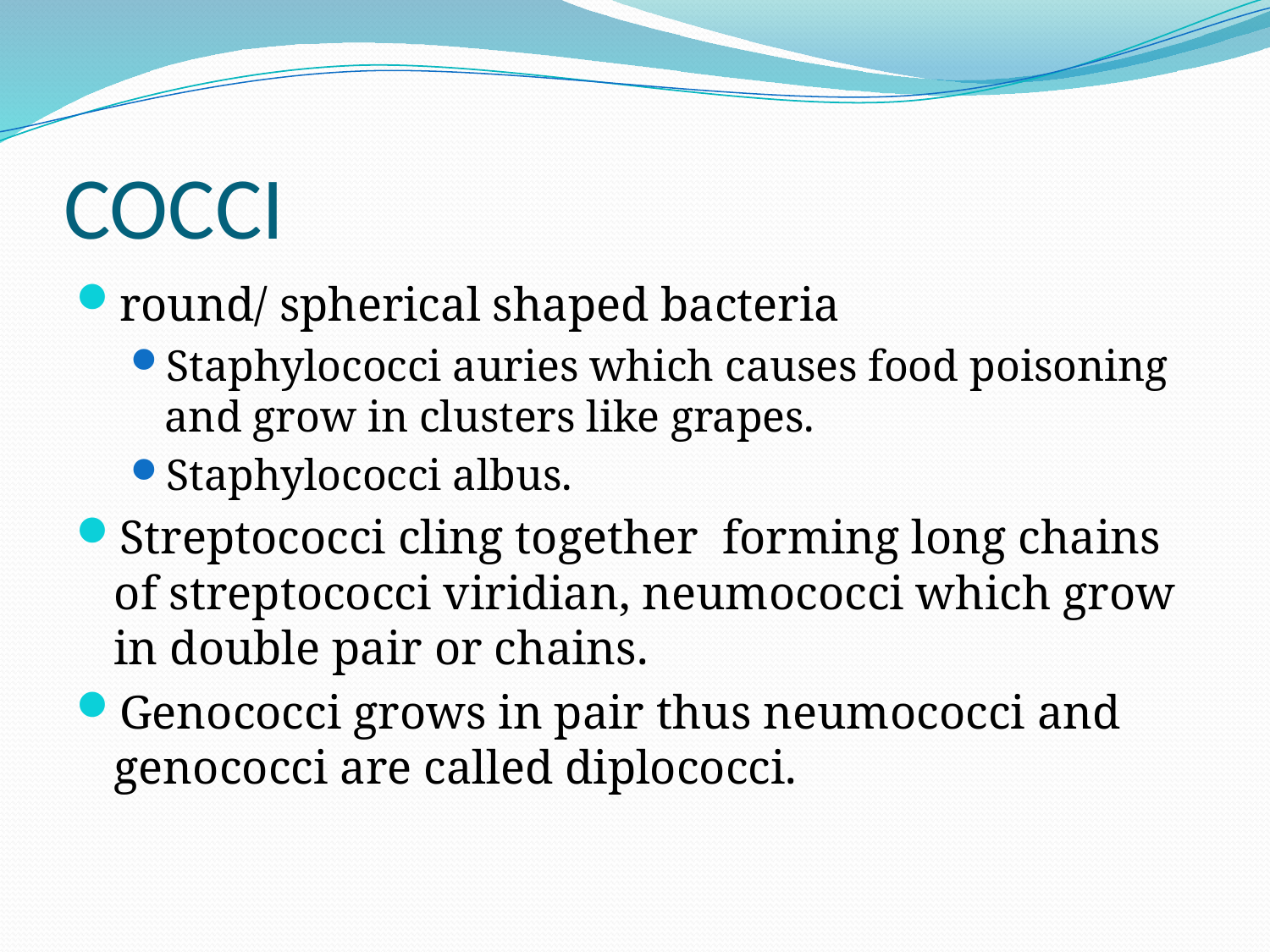

# COCCI
round/ spherical shaped bacteria
Staphylococci auries which causes food poisoning and grow in clusters like grapes.
Staphylococci albus.
Streptococci cling together  forming long chains of streptococci viridian, neumococci which grow in double pair or chains.
Genococci grows in pair thus neumococci and genococci are called diplococci.